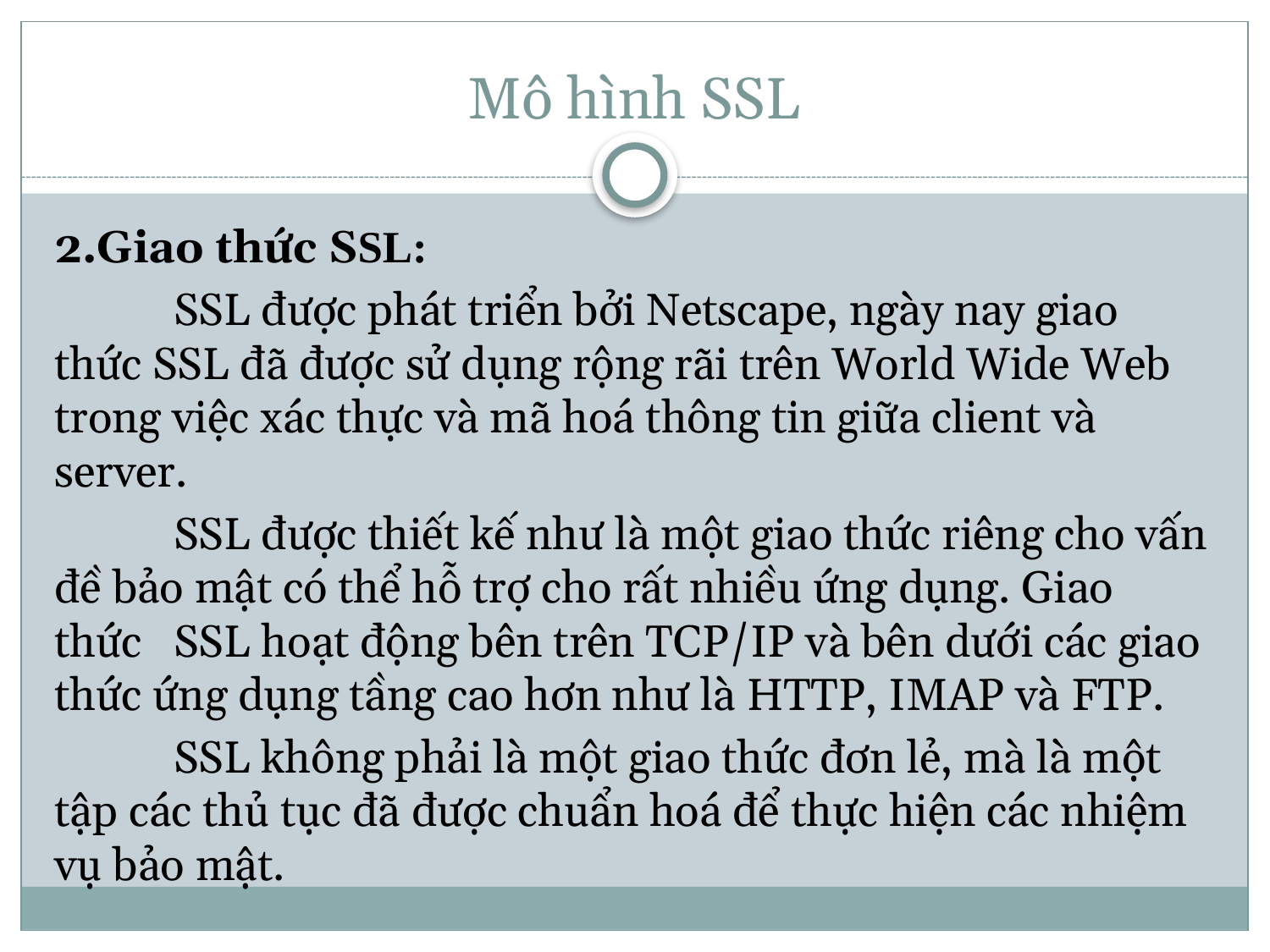

# Mô hình SSL
2.Giao thức SSL:
	SSL được phát triển bởi Netscape, ngày nay giao thức SSL đã được sử dụng rộng rãi trên World Wide Web trong việc xác thực và mã hoá thông tin giữa client và server.
	SSL được thiết kế như là một giao thức riêng cho vấn đề bảo mật có thể hỗ trợ cho rất nhiều ứng dụng. Giao thức 	SSL hoạt động bên trên TCP/IP và bên dưới các giao thức ứng dụng tầng cao hơn như là HTTP, IMAP và FTP.
	SSL không phải là một giao thức đơn lẻ, mà là một tập các thủ tục đã được chuẩn hoá để thực hiện các nhiệm vụ bảo mật.